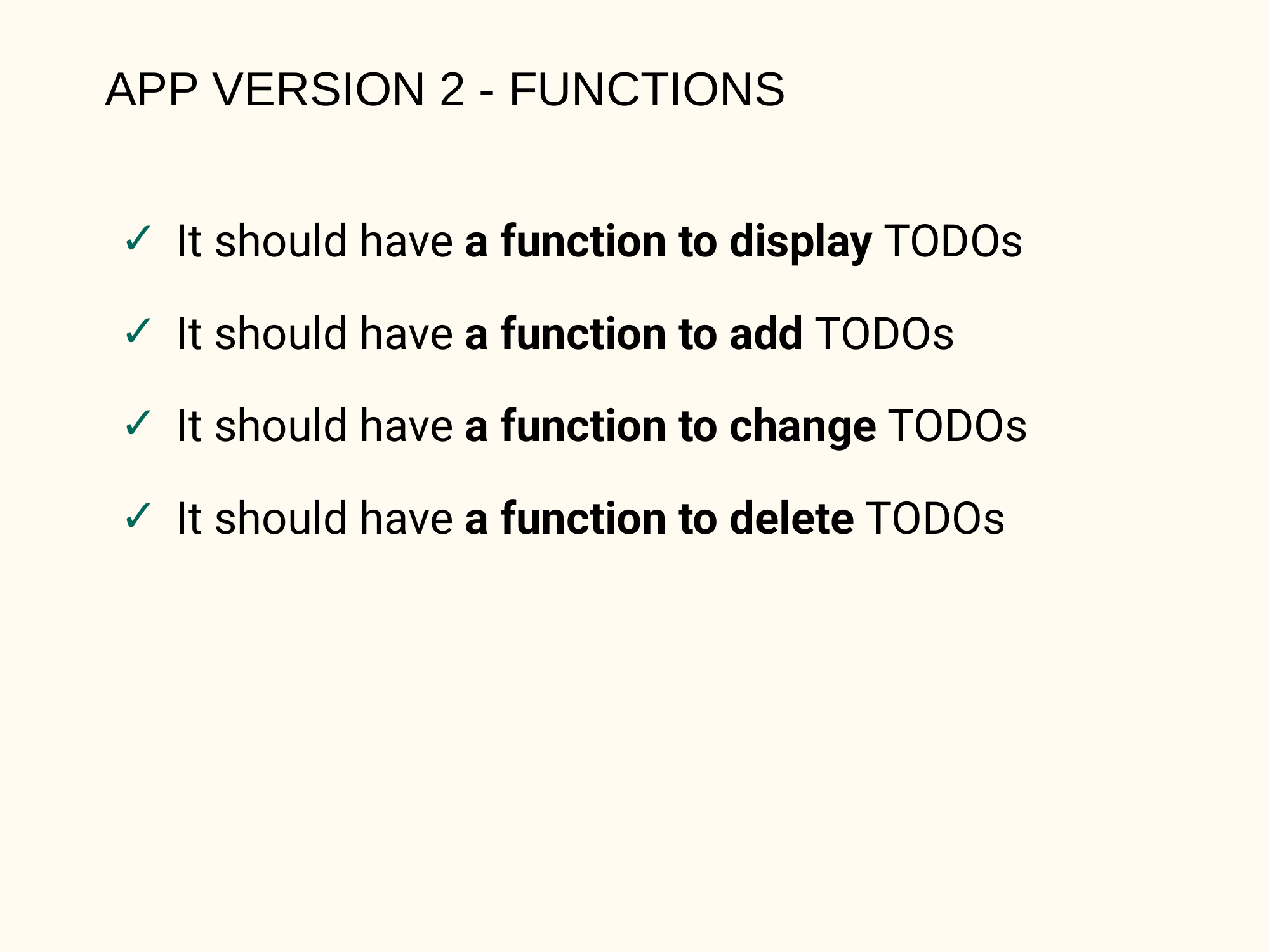

APP VERSION 2 - FUNCTIONS
It should have a function to display TODOs
It should have a function to add TODOs
It should have a function to change TODOs
It should have a function to delete TODOs